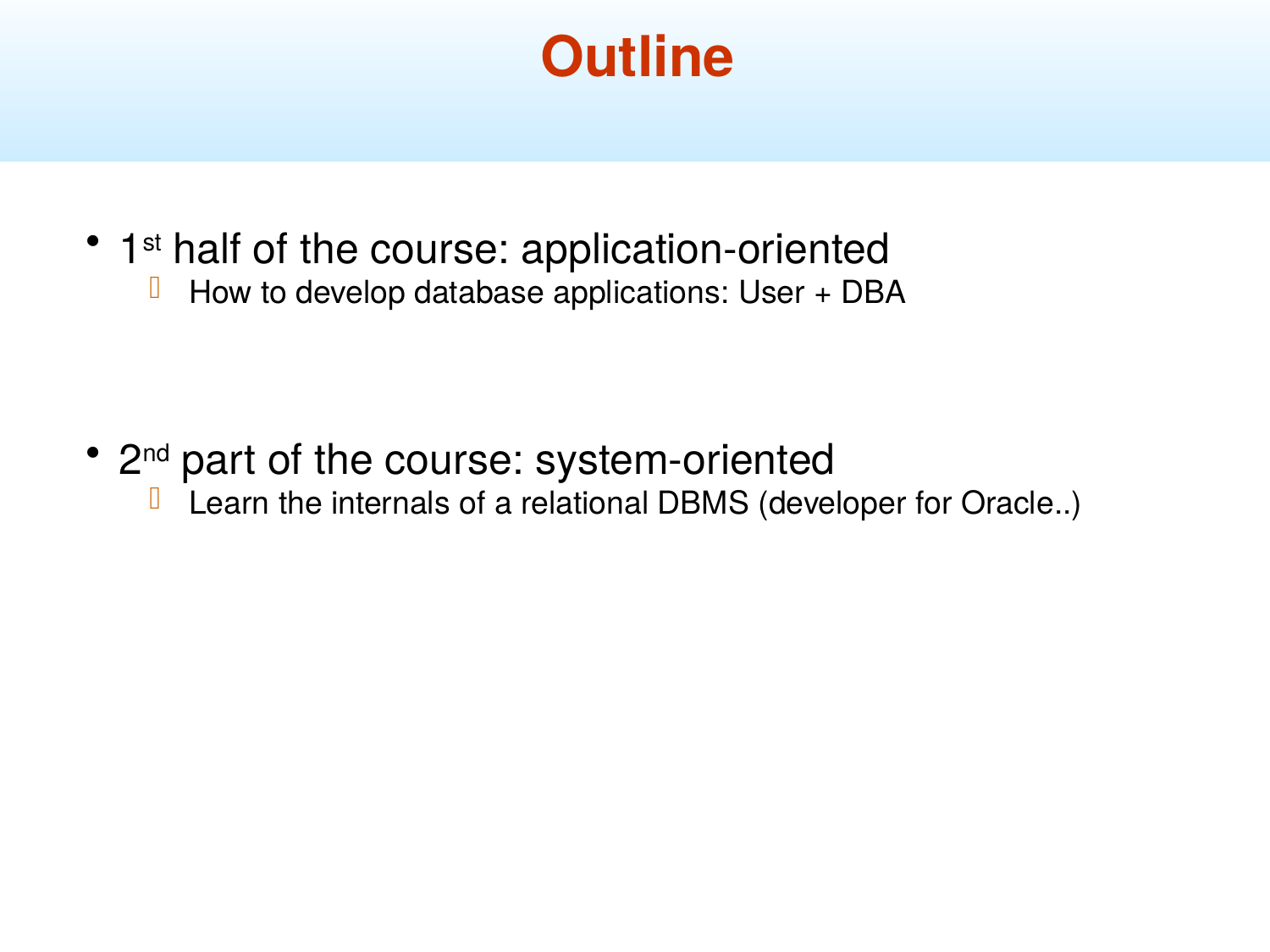

Outline

1st half of the course: application-oriented
How to develop database applications: User + DBA

2nd part of the course: system-oriented
Learn the internals of a relational DBMS (developer for Oracle..)
26